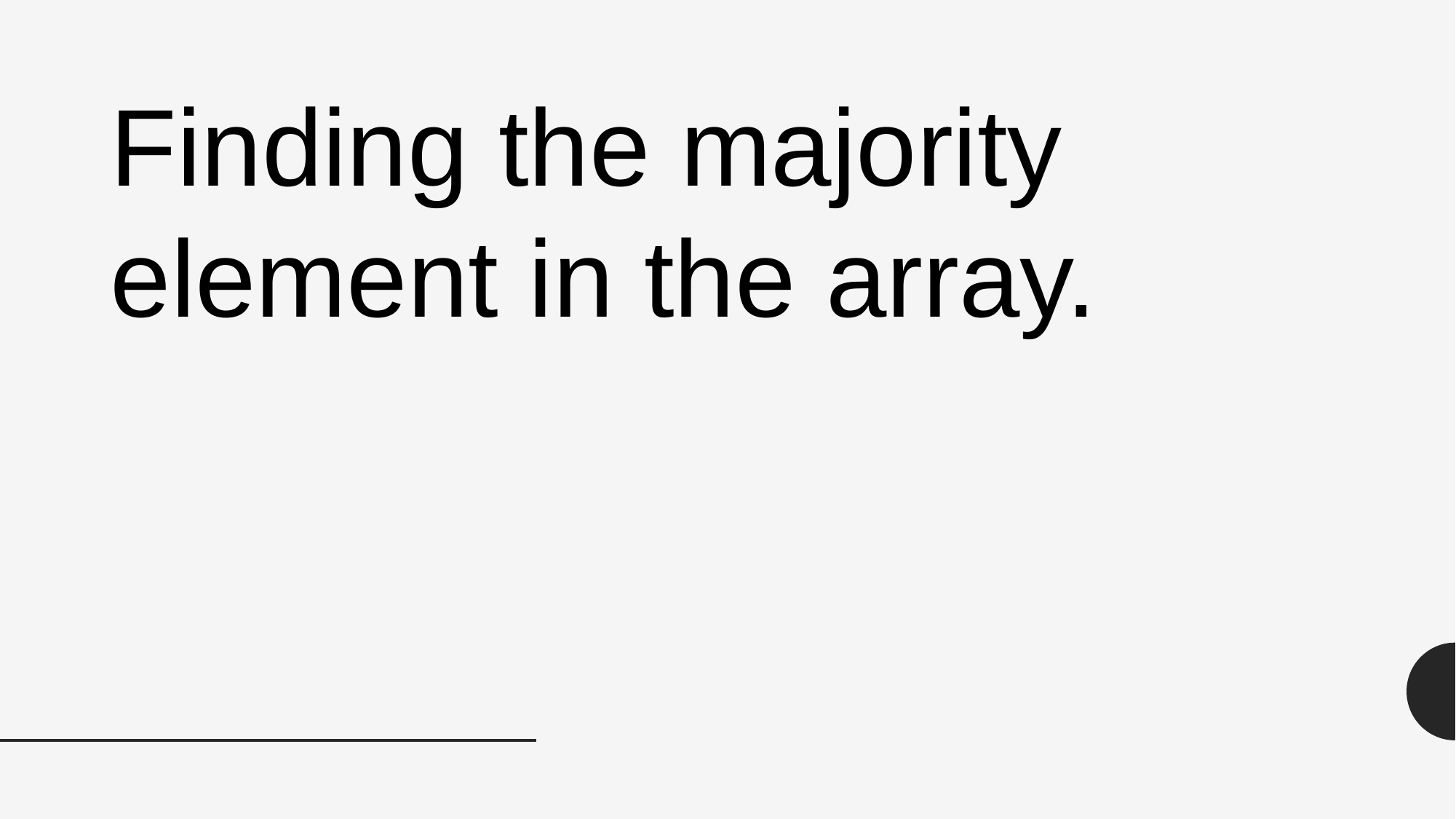

Finding the majority element in the array.